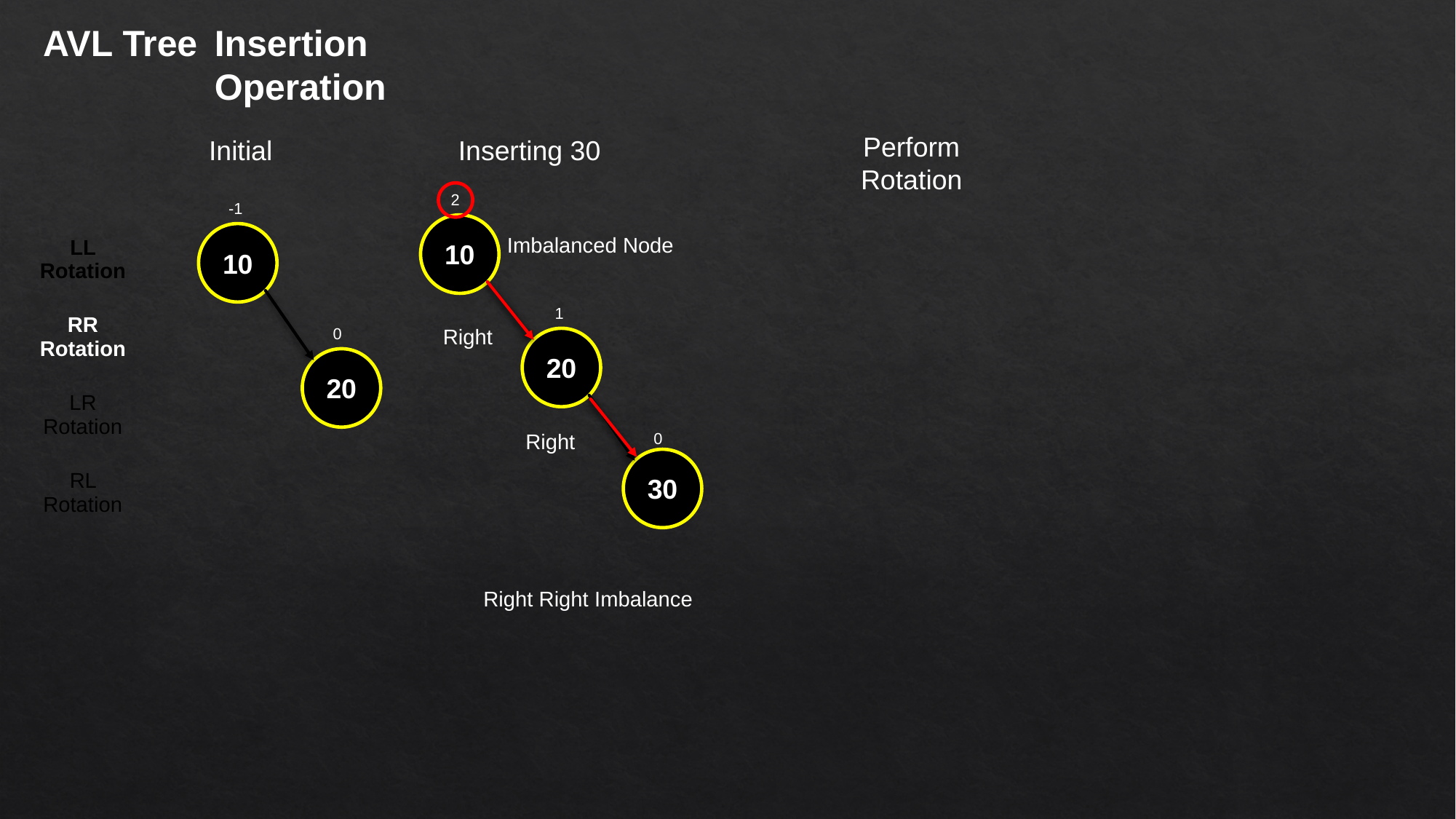

AVL Tree
Insertion Operation
Perform Rotation
Initial
Inserting 30

2
-1
10
10
Imbalanced Node
| LL Rotation |
| --- |
| RR Rotation |
| LR Rotation |
| RL Rotation |
1
Right
0
20
20
Right
0
30
Right Right Imbalance